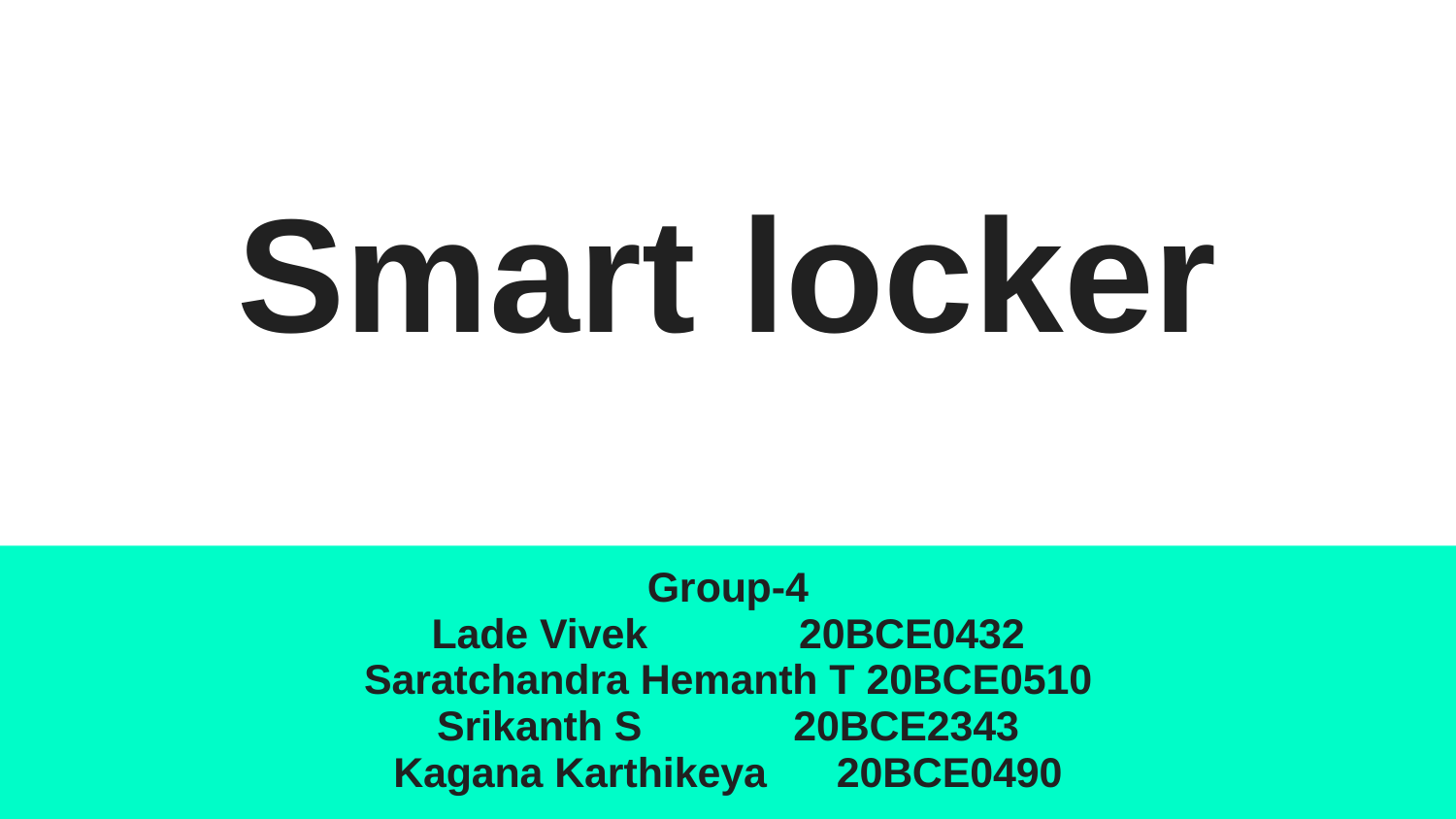

# Smart locker
Group-4
Lade Vivek             20BCE0432
Saratchandra Hemanth T 20BCE0510
Srikanth S             20BCE2343
Kagana Karthikeya      20BCE0490